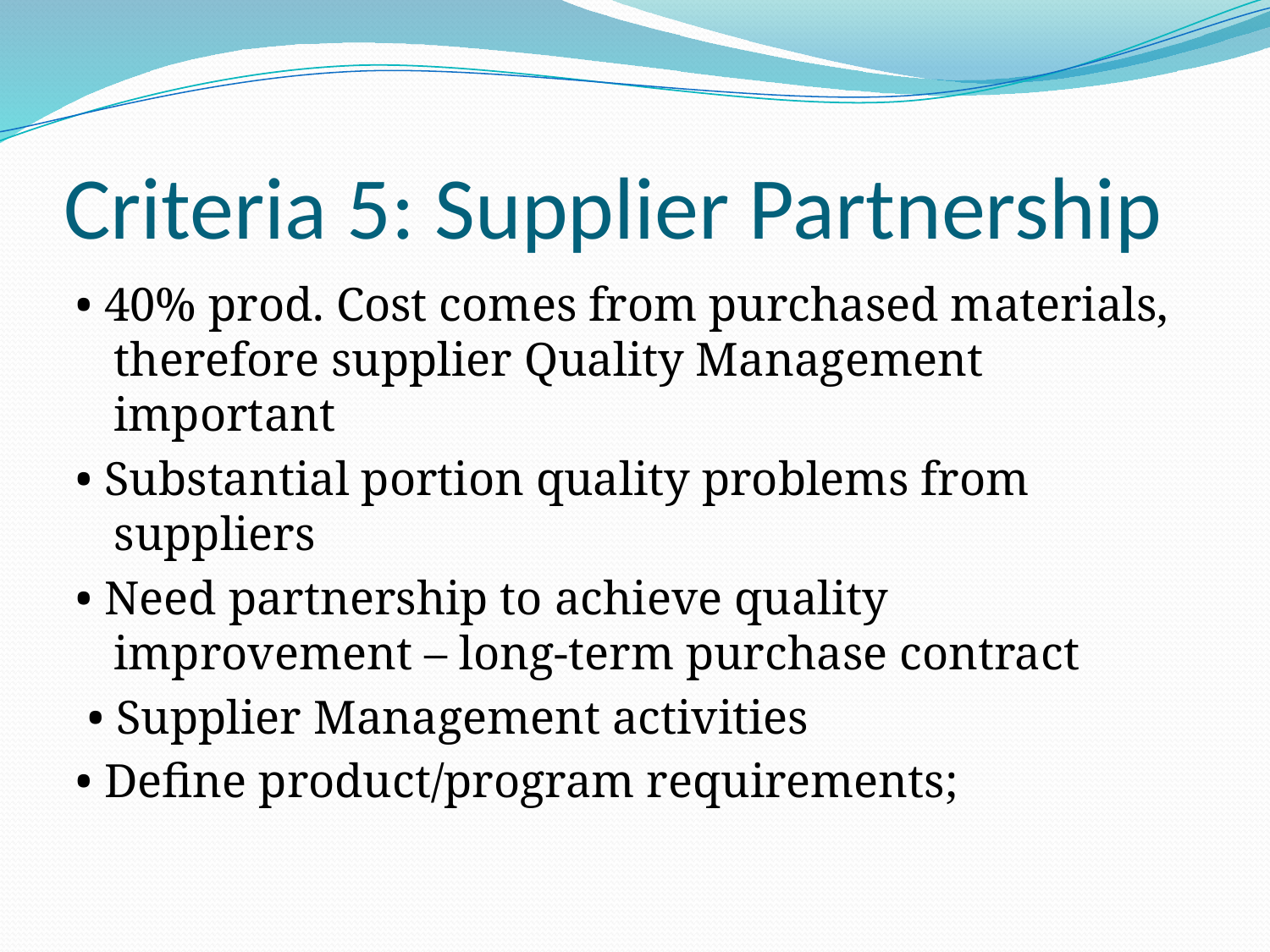

# Criteria 5: Supplier Partnership
• 40% prod. Cost comes from purchased materials, therefore supplier Quality Management important
• Substantial portion quality problems from suppliers
• Need partnership to achieve quality improvement – long-term purchase contract
 • Supplier Management activities
• Define product/program requirements;